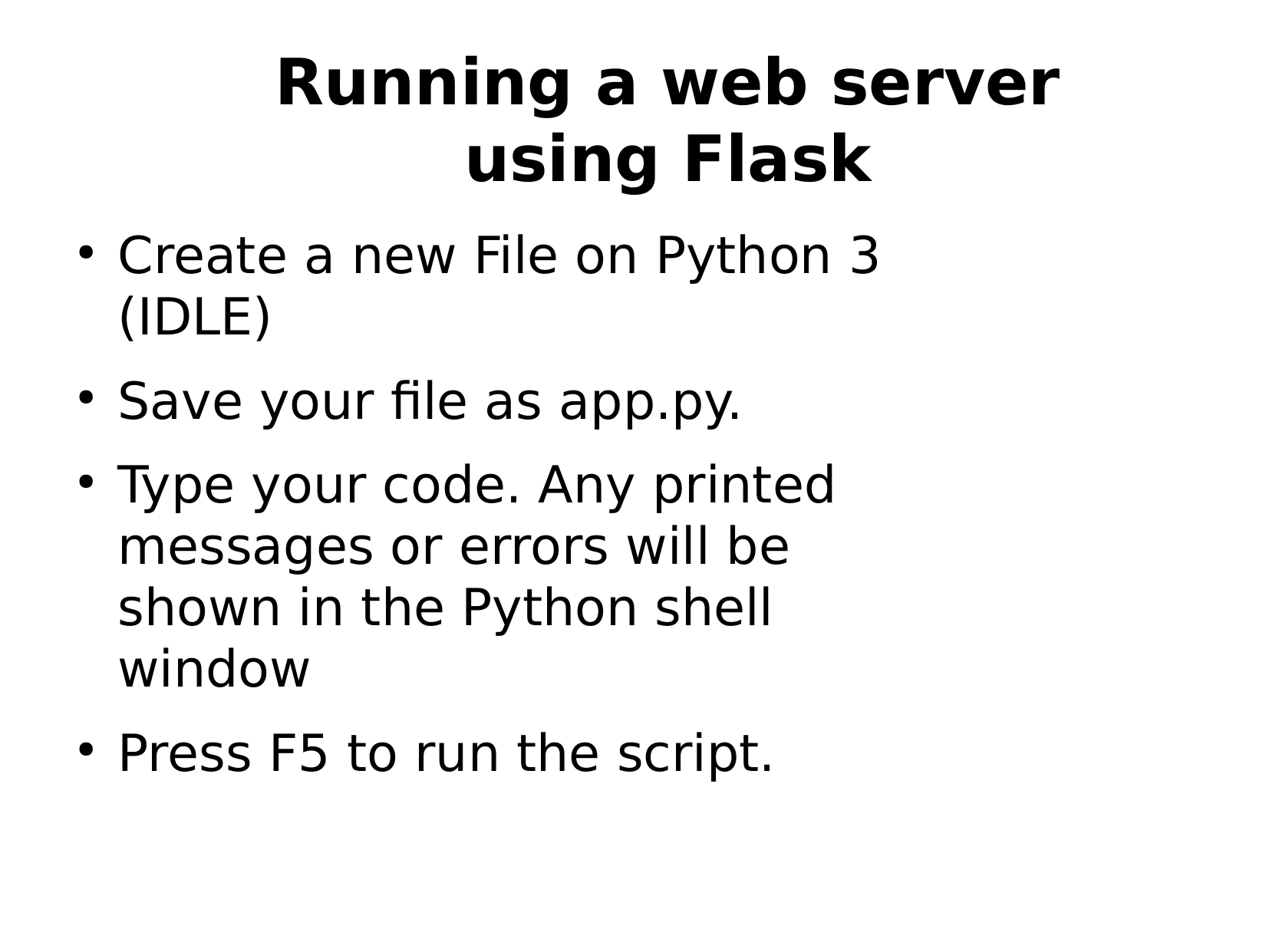

# Running a web server using Flask
Create a new File on Python 3 (IDLE)
Save your file as app.py.
Type your code. Any printed messages or errors will be shown in the Python shell window
Press F5 to run the script.